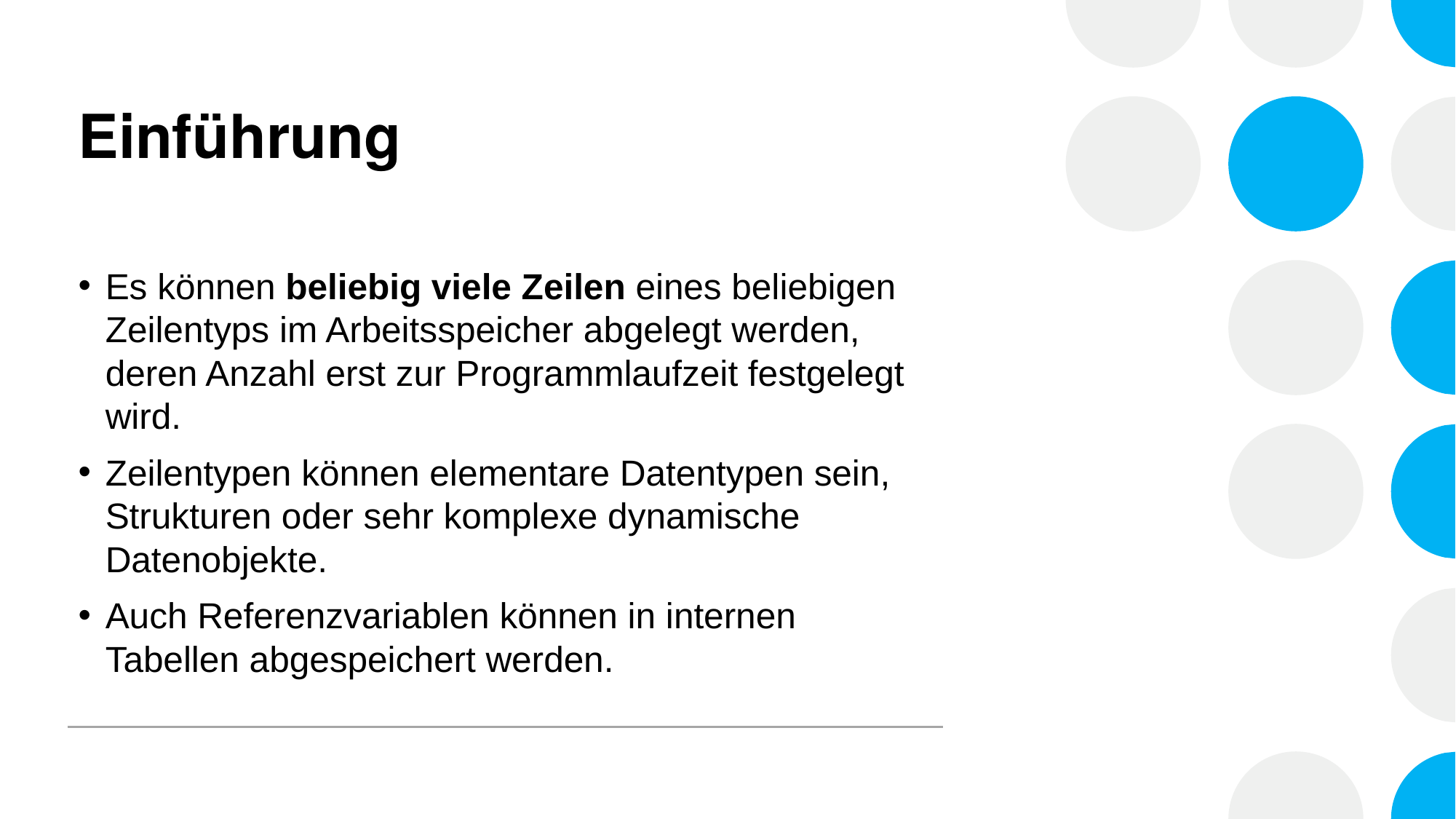

# Einführung
Es können beliebig viele Zeilen eines beliebigen Zeilentyps im Arbeitsspeicher abgelegt werden, deren Anzahl erst zur Programmlaufzeit festgelegt wird.
Zeilentypen können elementare Datentypen sein, Strukturen oder sehr komplexe dynamische Datenobjekte.
Auch Referenzvariablen können in internen Tabellen abgespeichert werden.